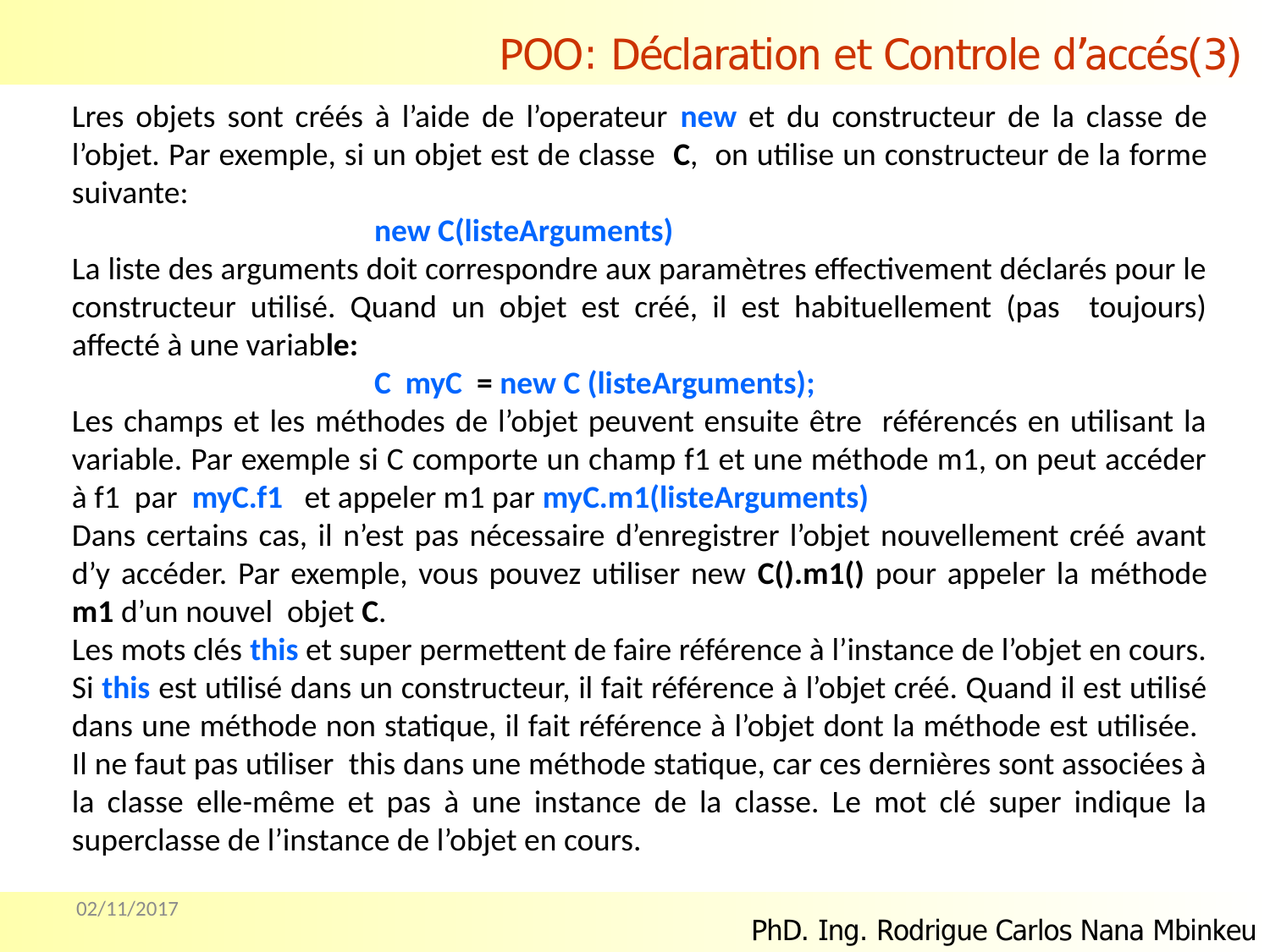

POO: Déclaration et Controle d’accés(3)
Lres objets sont créés à l’aide de l’operateur new et du constructeur de la classe de l’objet. Par exemple, si un objet est de classe  C,  on utilise un constructeur de la forme suivante:
                                          new C(listeArguments)
La liste des arguments doit correspondre aux paramètres effectivement déclarés pour le constructeur utilisé. Quand un objet est créé, il est habituellement (pas  toujours) affecté à une variable:
                                          C  myC  = new C (listeArguments);
Les champs et les méthodes de l’objet peuvent ensuite être  référencés en utilisant la variable. Par exemple si C comporte un champ f1 et une méthode m1, on peut accéder à f1  par  myC.f1   et appeler m1 par myC.m1(listeArguments)
Dans certains cas, il n’est pas nécessaire d’enregistrer l’objet nouvellement créé avant d’y accéder. Par exemple, vous pouvez utiliser new C().m1() pour appeler la méthode m1 d’un nouvel  objet C.
Les mots clés this et super permettent de faire référence à l’instance de l’objet en cours. Si this est utilisé dans un constructeur, il fait référence à l’objet créé. Quand il est utilisé dans une méthode non statique, il fait référence à l’objet dont la méthode est utilisée.  Il ne faut pas utiliser  this dans une méthode statique, car ces dernières sont associées à la classe elle-même et pas à une instance de la classe. Le mot clé super indique la superclasse de l’instance de l’objet en cours.

02/11/2017
22
PhD. Ing. Rodrigue Carlos Nana Mbinkeu